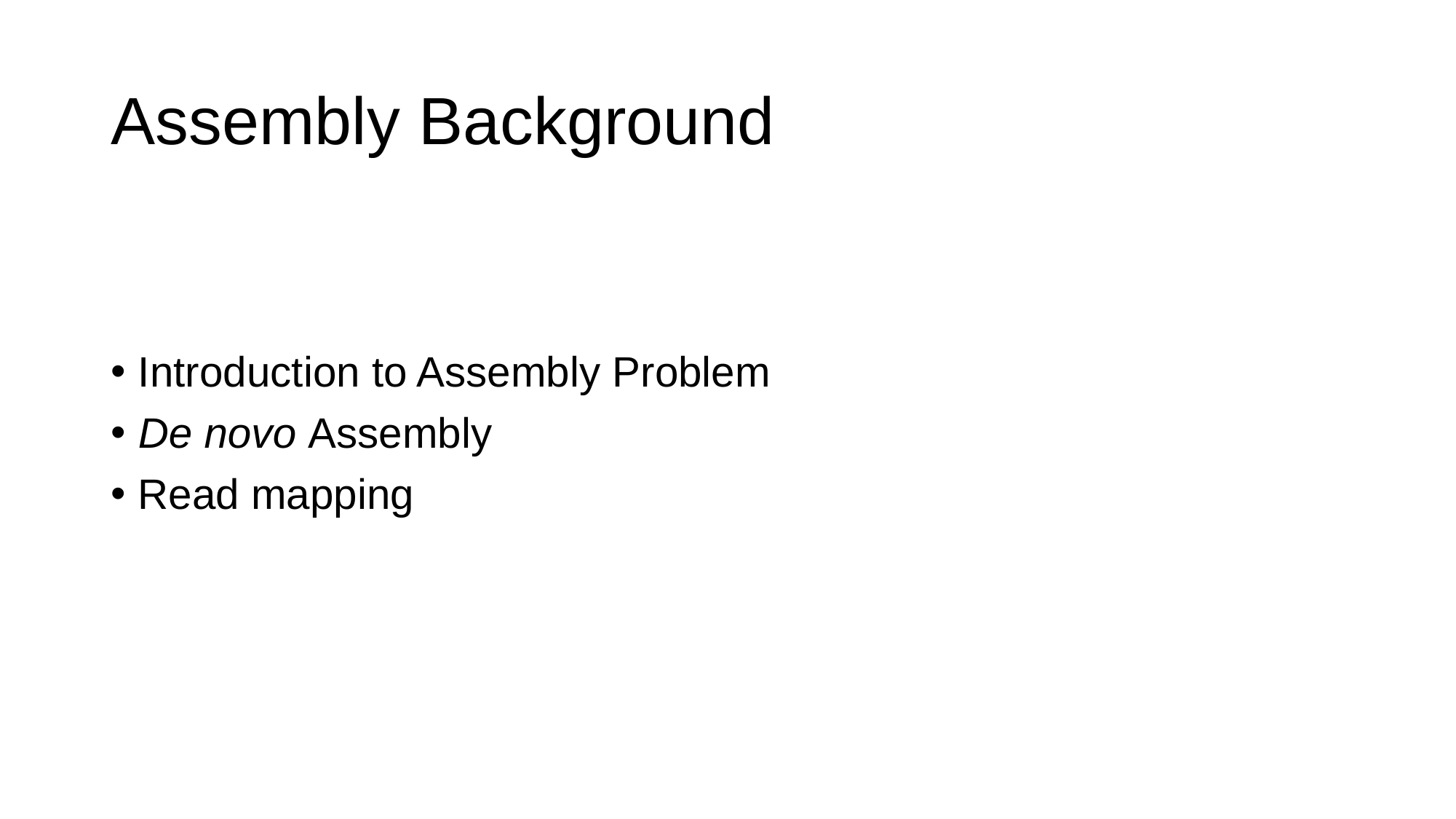

# Assembly Background

Introduction to Assembly Problem
De novo Assembly
Read mapping